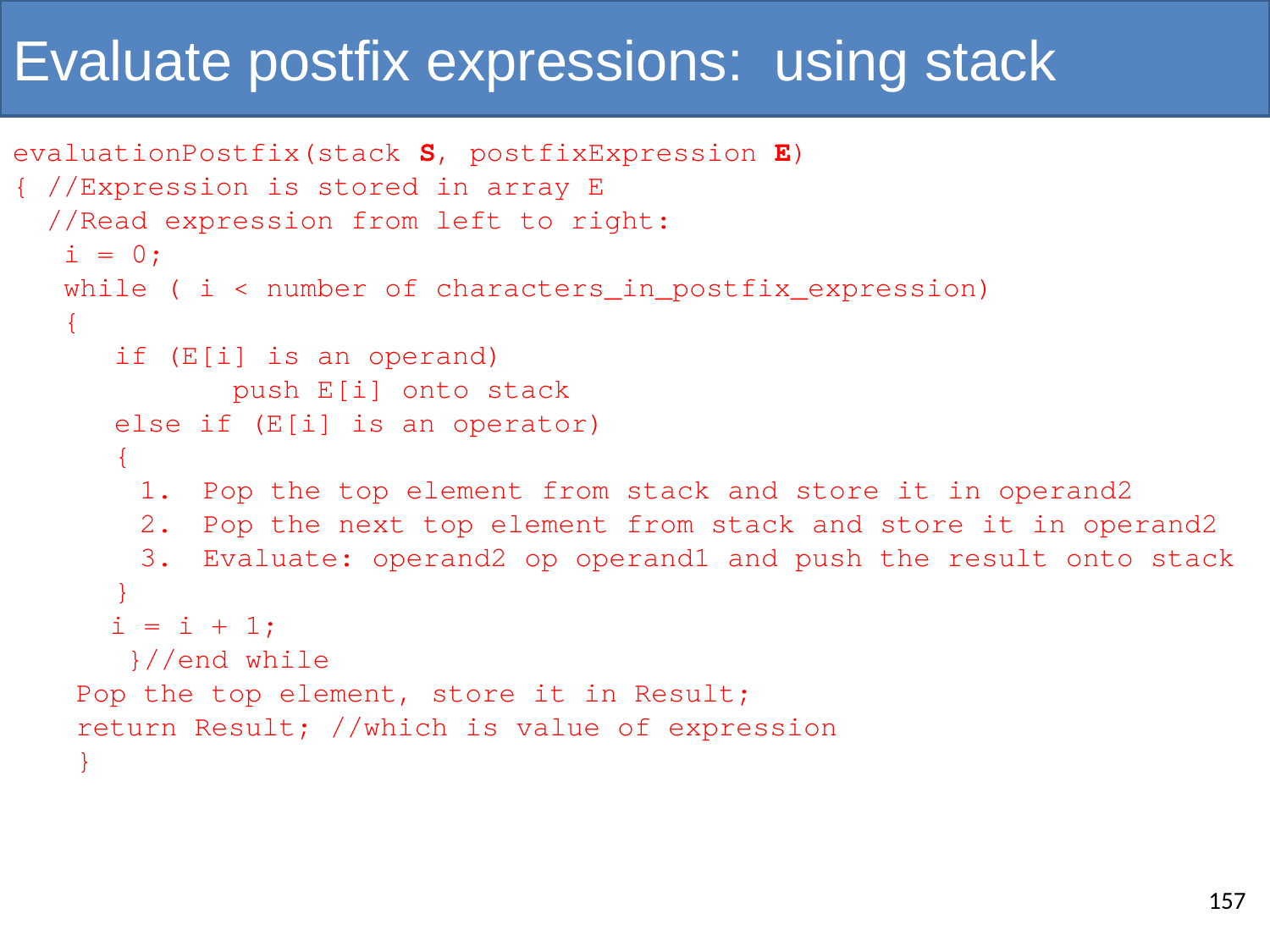

# Evaluate postfix expressions:  using stack
evaluationPostfix(stack S, postfixExpression E)
{ //Expression is stored in array E
  //Read expression from left to right:
   i = 0;
   while ( i < number of characters_in_postfix_expression)
   {
      if (E[i] is an operand)
             push E[i] onto stack
      else if (E[i] is an operator)
      {
Pop the top element from stack and store it in operand2
Pop the next top element from stack and store it in operand2
Evaluate: operand2 op operand1 and push the result onto stack
      }
  i = i + 1;
   }//end while
Pop the top element, store it in Result;
return Result; //which is value of expression
}
157